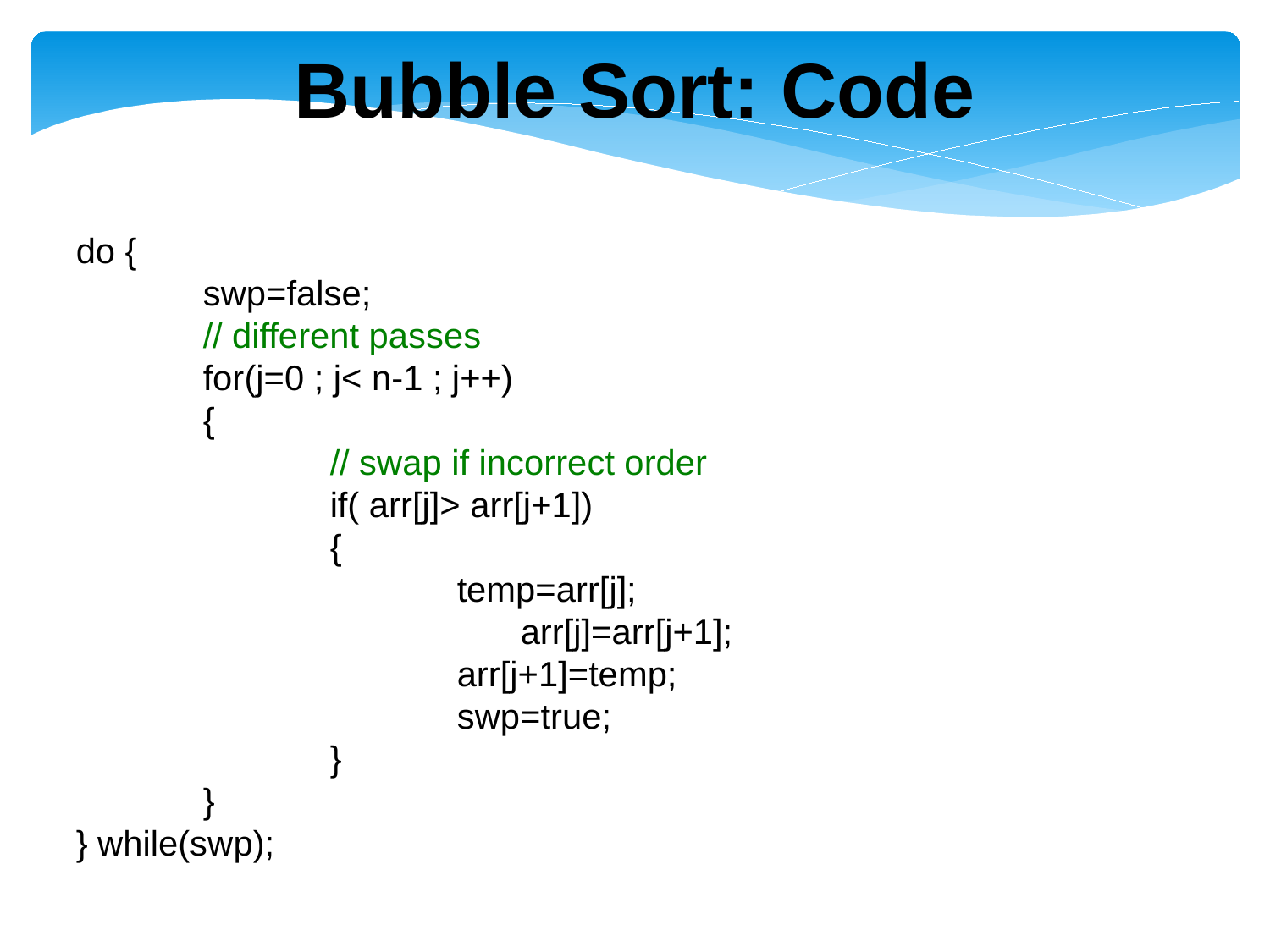

Bubble Sort: Code
do {
   	swp=false;
	// different passes
	for(j=0 ; j< n-1 ; j++)
  	{
		// swap if incorrect order
   		if( arr[j]> arr[j+1])
   		{
        			temp=arr[j];
		arr[j]=arr[j+1];
        			arr[j+1]=temp;
    	    		swp=true;
   		}
 	}
} while(swp);